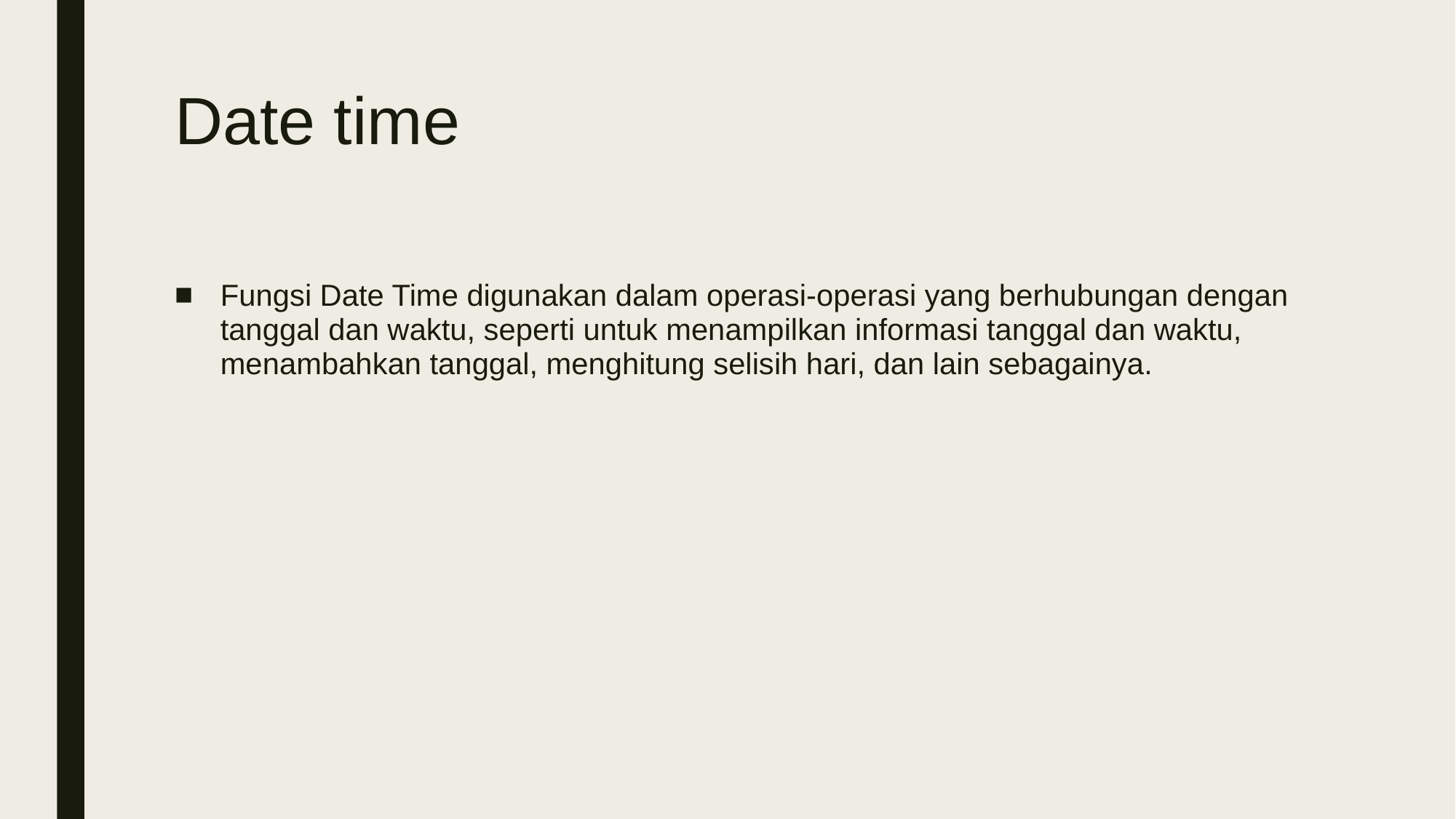

# Date time
Fungsi Date Time digunakan dalam operasi-operasi yang berhubungan dengan tanggal dan waktu, seperti untuk menampilkan informasi tanggal dan waktu, menambahkan tanggal, menghitung selisih hari, dan lain sebagainya.